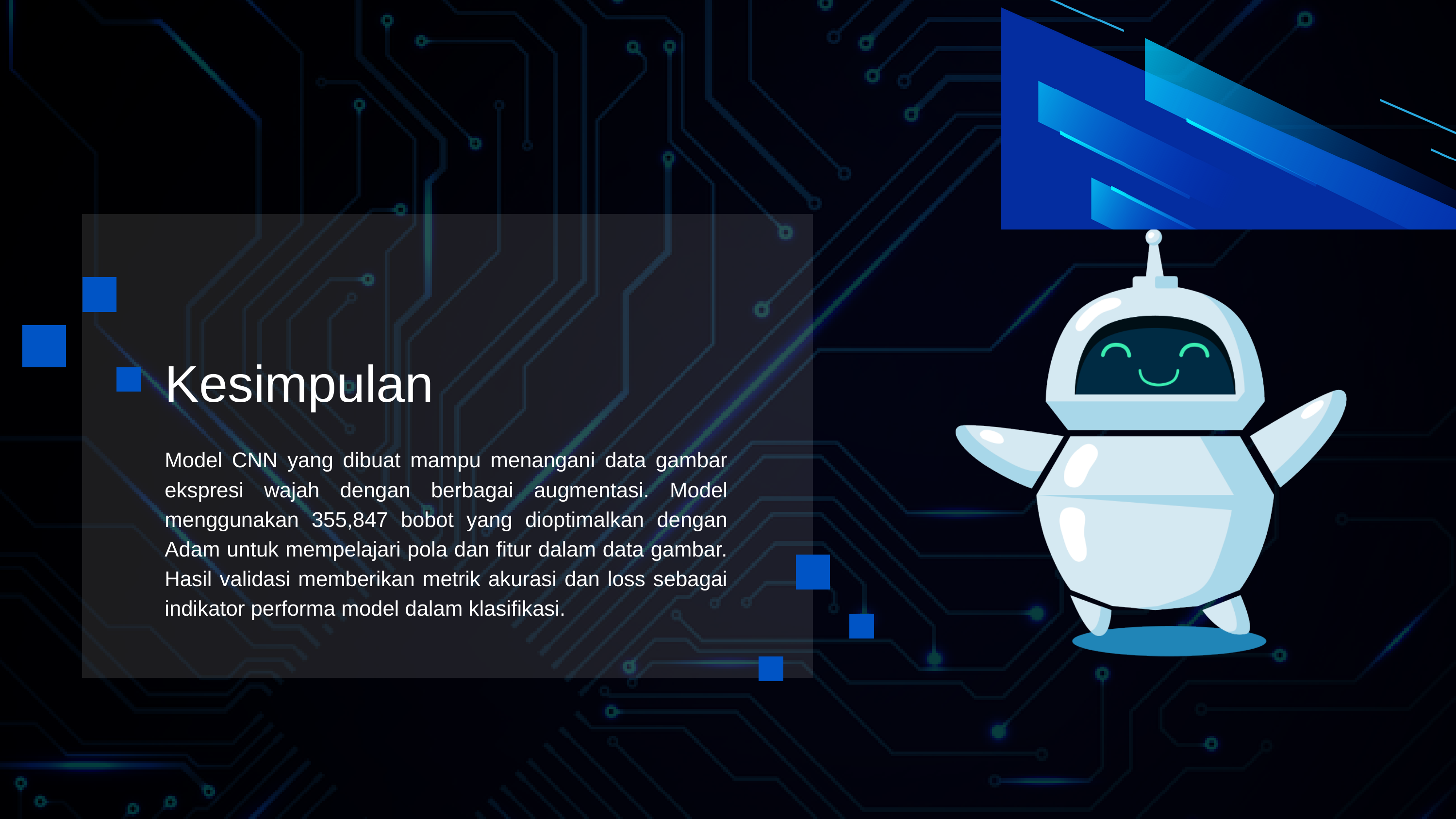

Kesimpulan

Model CNN yang dibuat mampu menangani data gambar ekspresi wajah dengan berbagai augmentasi. Model menggunakan 355,847 bobot yang dioptimalkan dengan Adam untuk mempelajari pola dan fitur dalam data gambar. Hasil validasi memberikan metrik akurasi dan loss sebagai indikator performa model dalam klasifikasi.